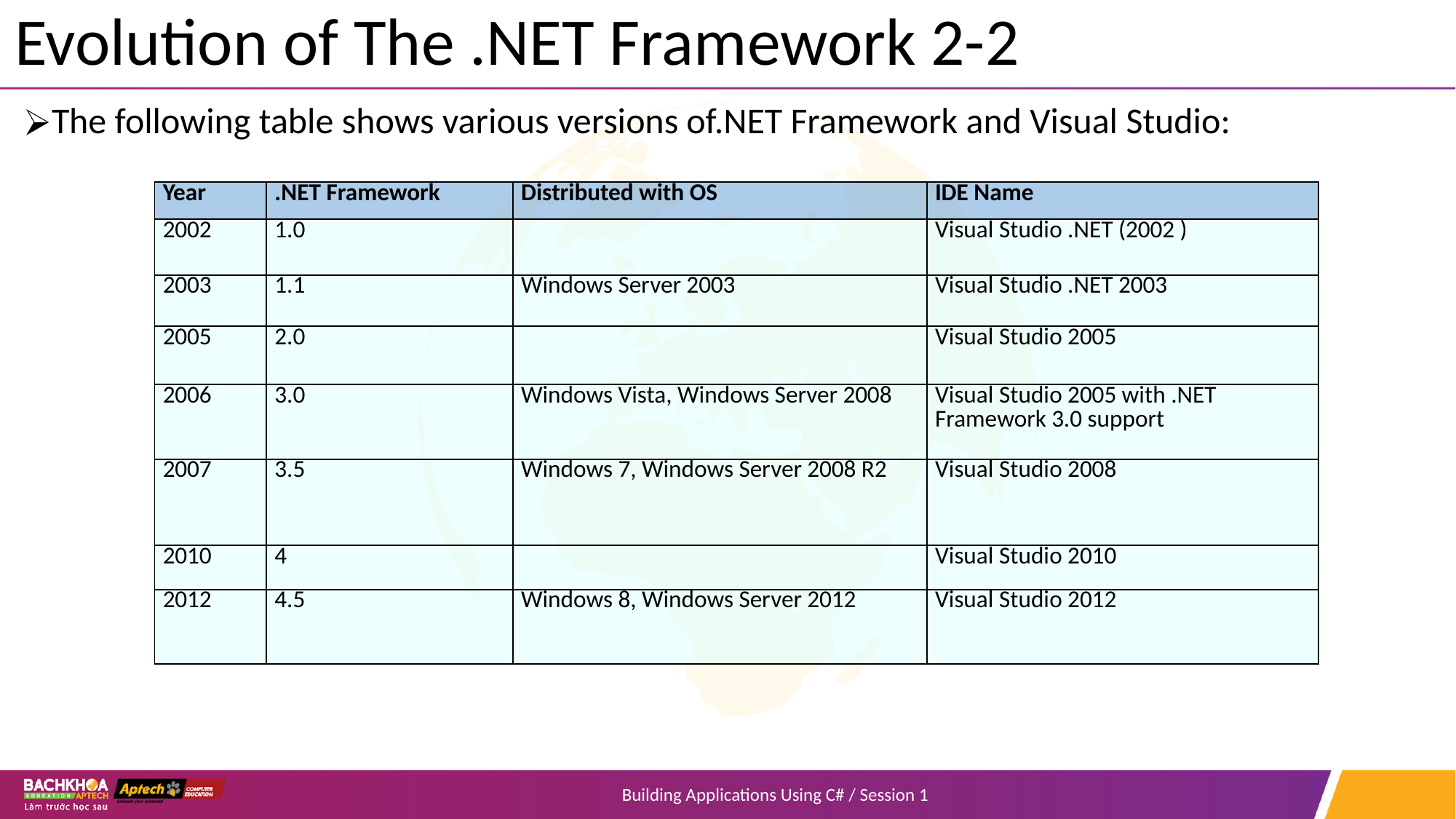

# Evolution of The .NET Framework 2-2
The following table shows various versions of.NET Framework and Visual Studio:

| Year | .NET Framework | Distributed with OS | IDE Name |
| --- | --- | --- | --- |
| 2002 | 1.0 |  | Visual Studio .NET (2002 ) |
| 2003 | 1.1 | Windows Server 2003 | Visual Studio .NET 2003 |
| 2005 | 2.0 |  | Visual Studio 2005 |
| 2006 | 3.0 | Windows Vista, Windows Server 2008 | Visual Studio 2005 with .NET Framework 3.0 support |
| 2007 | 3.5 | Windows 7, Windows Server 2008 R2 | Visual Studio 2008 |
| 2010 | 4 |  | Visual Studio 2010 |
| 2012 | 4.5 | Windows 8, Windows Server 2012 | Visual Studio 2012 |
Building Applications Using C# / Session 1